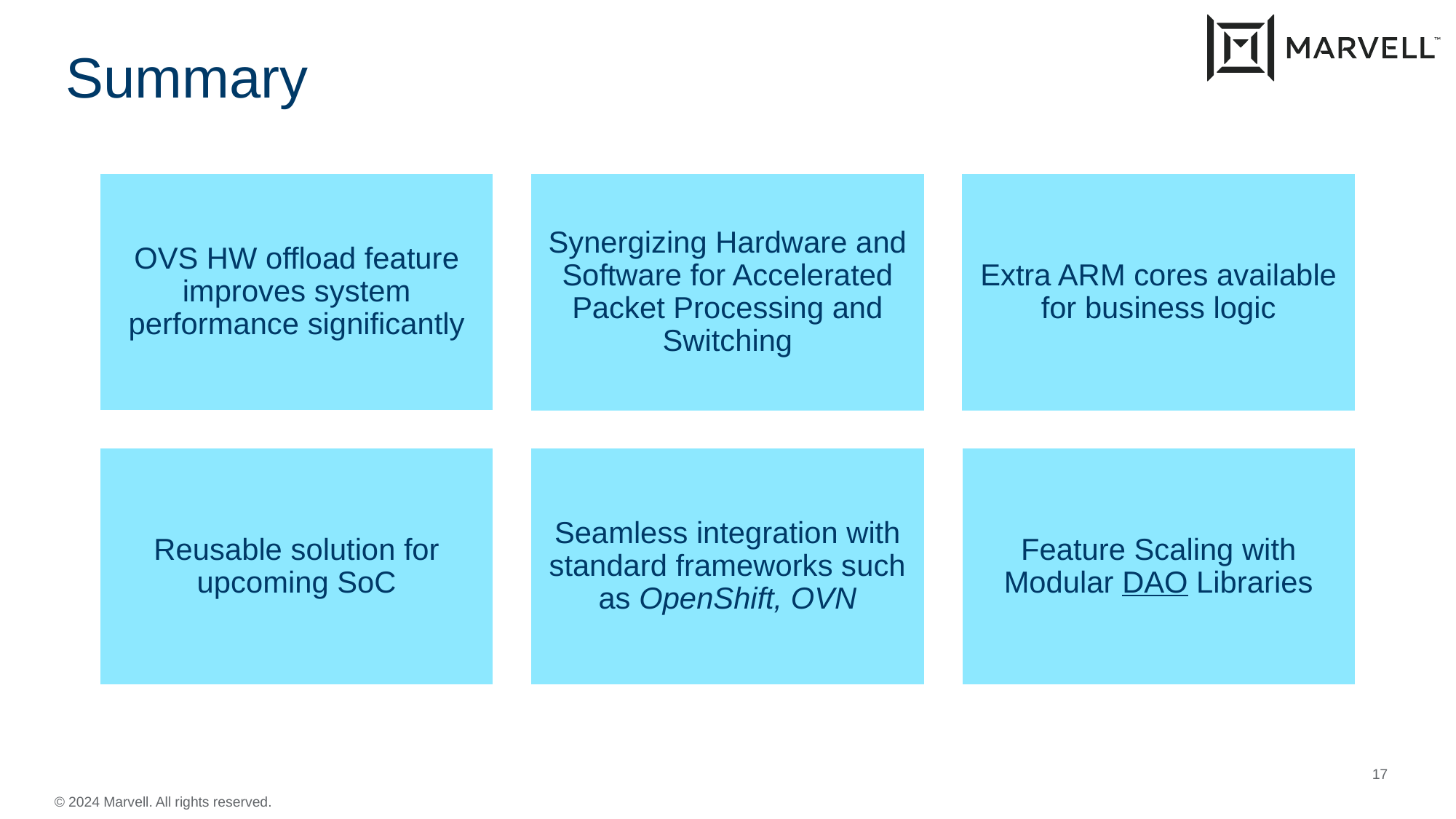

# Summary
OVS HW offload feature improves system performance significantly
Synergizing Hardware and Software for Accelerated Packet Processing and Switching
Extra ARM cores available for business logic
Reusable solution for upcoming SoC
Seamless integration with standard frameworks such as OpenShift, OVN
Feature Scaling with Modular DAO Libraries